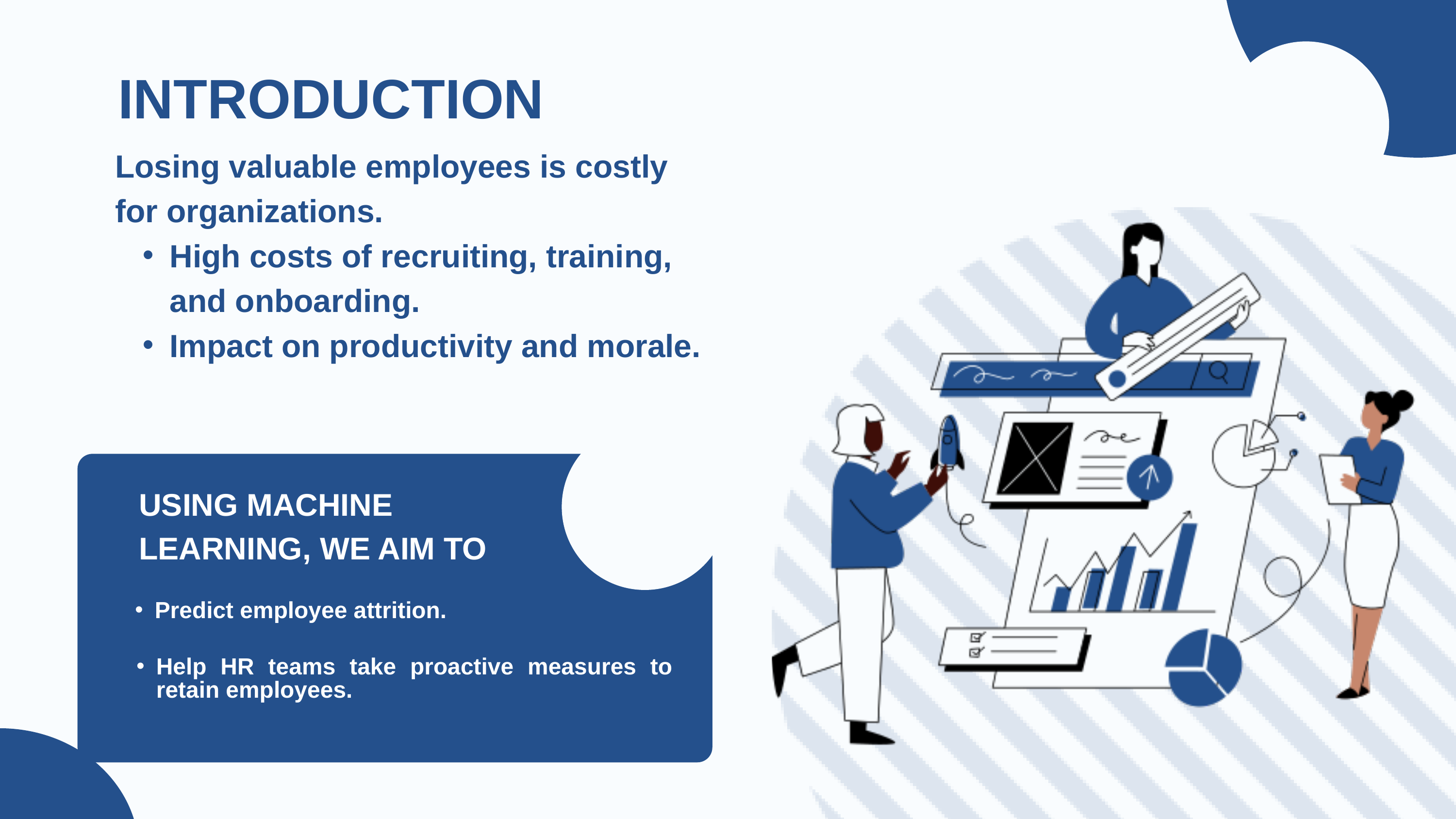

INTRODUCTION
Losing valuable employees is costly for organizations.
High costs of recruiting, training, and onboarding.
Impact on productivity and morale.

USING MACHINE LEARNING, WE AIM TO
Predict employee attrition.

Help HR teams take proactive measures to retain employees.